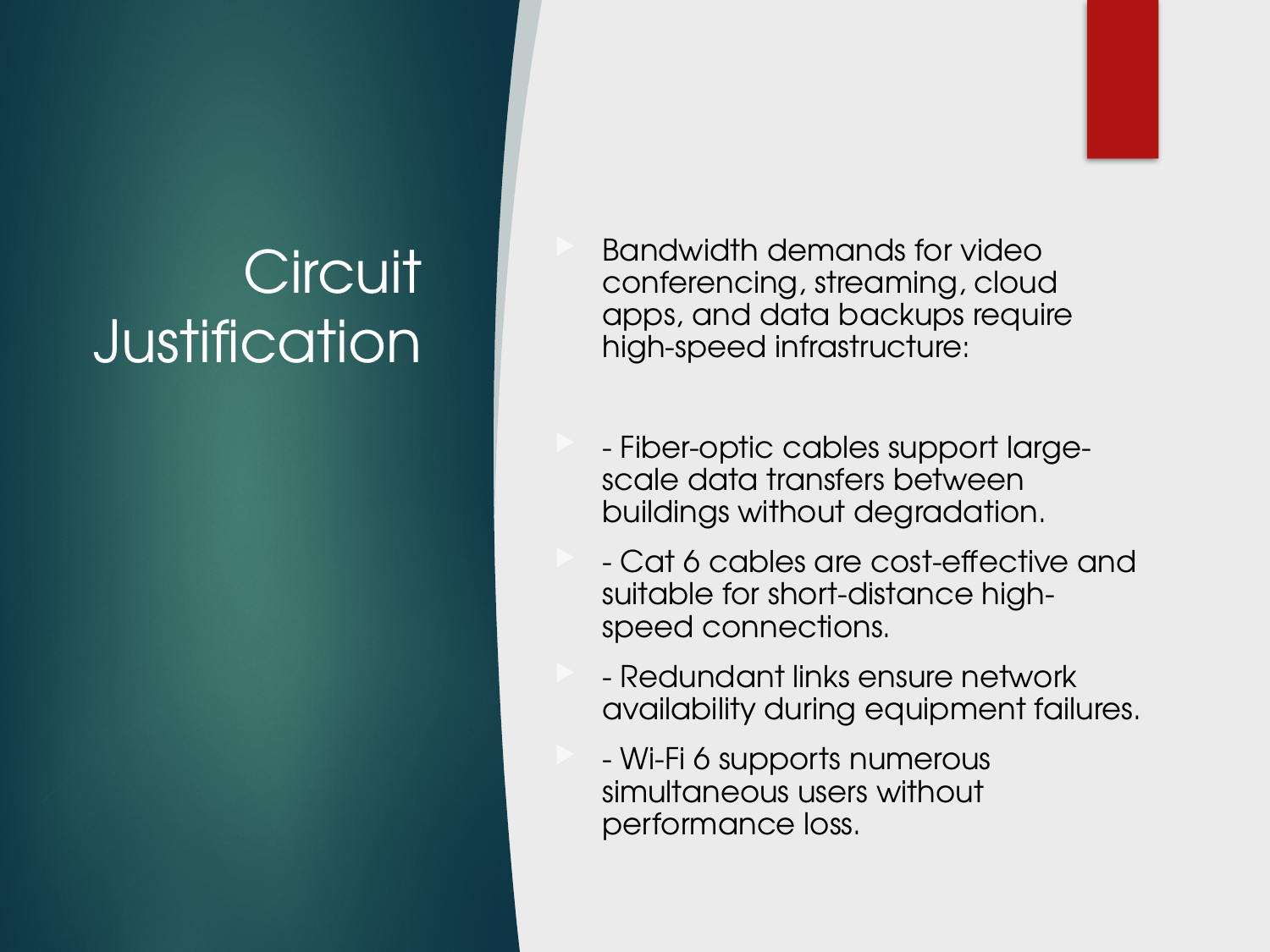

# Circuit Justification
Bandwidth demands for video conferencing, streaming, cloud apps, and data backups require high-speed infrastructure:

- Fiber-optic cables support large-scale data transfers between buildings without degradation.
- Cat 6 cables are cost-effective and suitable for short-distance high-speed connections.
- Redundant links ensure network availability during equipment failures.
- Wi-Fi 6 supports numerous simultaneous users without performance loss.